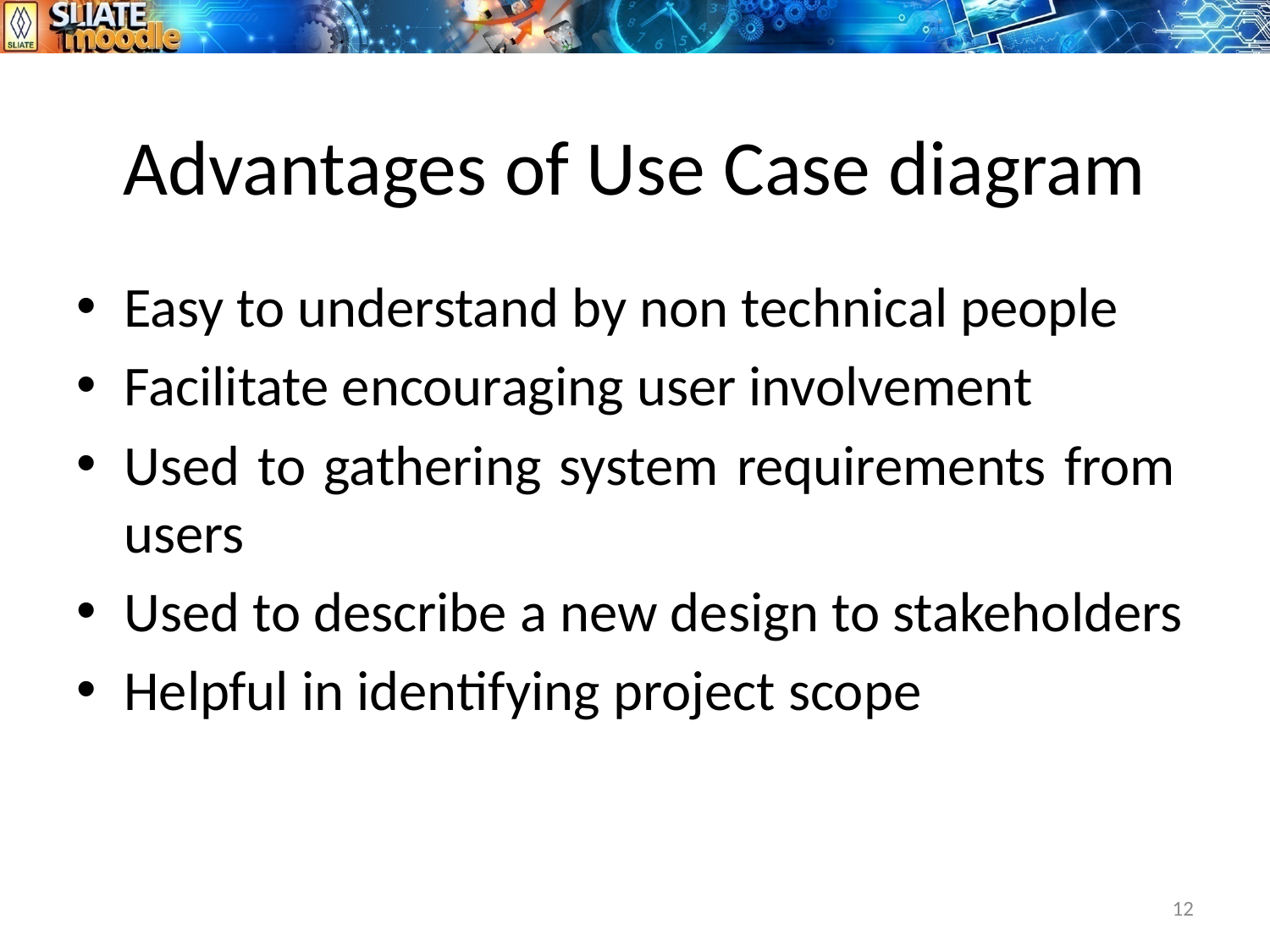

# Advantages of Use Case diagram
Easy to understand by non technical people
Facilitate encouraging user involvement
Used to gathering system requirements from  users
Used to describe a new design to stakeholders
Helpful in identifying project scope

12